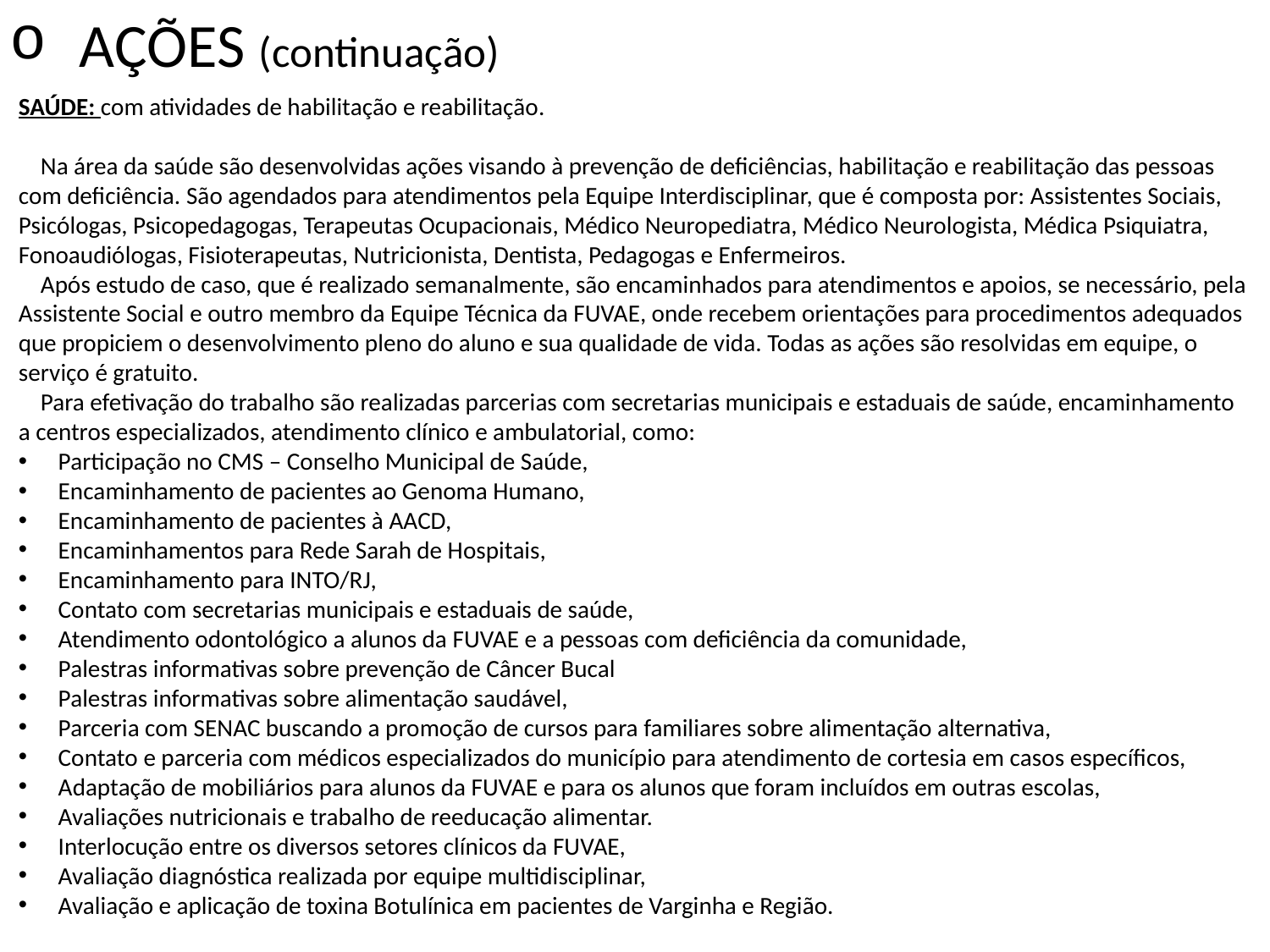

AÇÕES (continuação)

SAÚDE: com atividades de habilitação e reabilitação.

    Na área da saúde são desenvolvidas ações visando à prevenção de deficiências, habilitação e reabilitação das pessoas com deficiência. São agendados para atendimentos pela Equipe Interdisciplinar, que é composta por: Assistentes Sociais, Psicólogas, Psicopedagogas, Terapeutas Ocupacionais, Médico Neuropediatra, Médico Neurologista, Médica Psiquiatra, Fonoaudiólogas, Fisioterapeutas, Nutricionista, Dentista, Pedagogas e Enfermeiros.
    Após estudo de caso, que é realizado semanalmente, são encaminhados para atendimentos e apoios, se necessário, pela Assistente Social e outro membro da Equipe Técnica da FUVAE, onde recebem orientações para procedimentos adequados que propiciem o desenvolvimento pleno do aluno e sua qualidade de vida. Todas as ações são resolvidas em equipe, o serviço é gratuito.
    Para efetivação do trabalho são realizadas parcerias com secretarias municipais e estaduais de saúde, encaminhamento a centros especializados, atendimento clínico e ambulatorial, como:
Participação no CMS – Conselho Municipal de Saúde,
Encaminhamento de pacientes ao Genoma Humano,
Encaminhamento de pacientes à AACD,
Encaminhamentos para Rede Sarah de Hospitais,
Encaminhamento para INTO/RJ,
Contato com secretarias municipais e estaduais de saúde,
Atendimento odontológico a alunos da FUVAE e a pessoas com deficiência da comunidade,
Palestras informativas sobre prevenção de Câncer Bucal
Palestras informativas sobre alimentação saudável,
Parceria com SENAC buscando a promoção de cursos para familiares sobre alimentação alternativa,
Contato e parceria com médicos especializados do município para atendimento de cortesia em casos específicos,
Adaptação de mobiliários para alunos da FUVAE e para os alunos que foram incluídos em outras escolas,
Avaliações nutricionais e trabalho de reeducação alimentar.
Interlocução entre os diversos setores clínicos da FUVAE,
Avaliação diagnóstica realizada por equipe multidisciplinar,
Avaliação e aplicação de toxina Botulínica em pacientes de Varginha e Região.